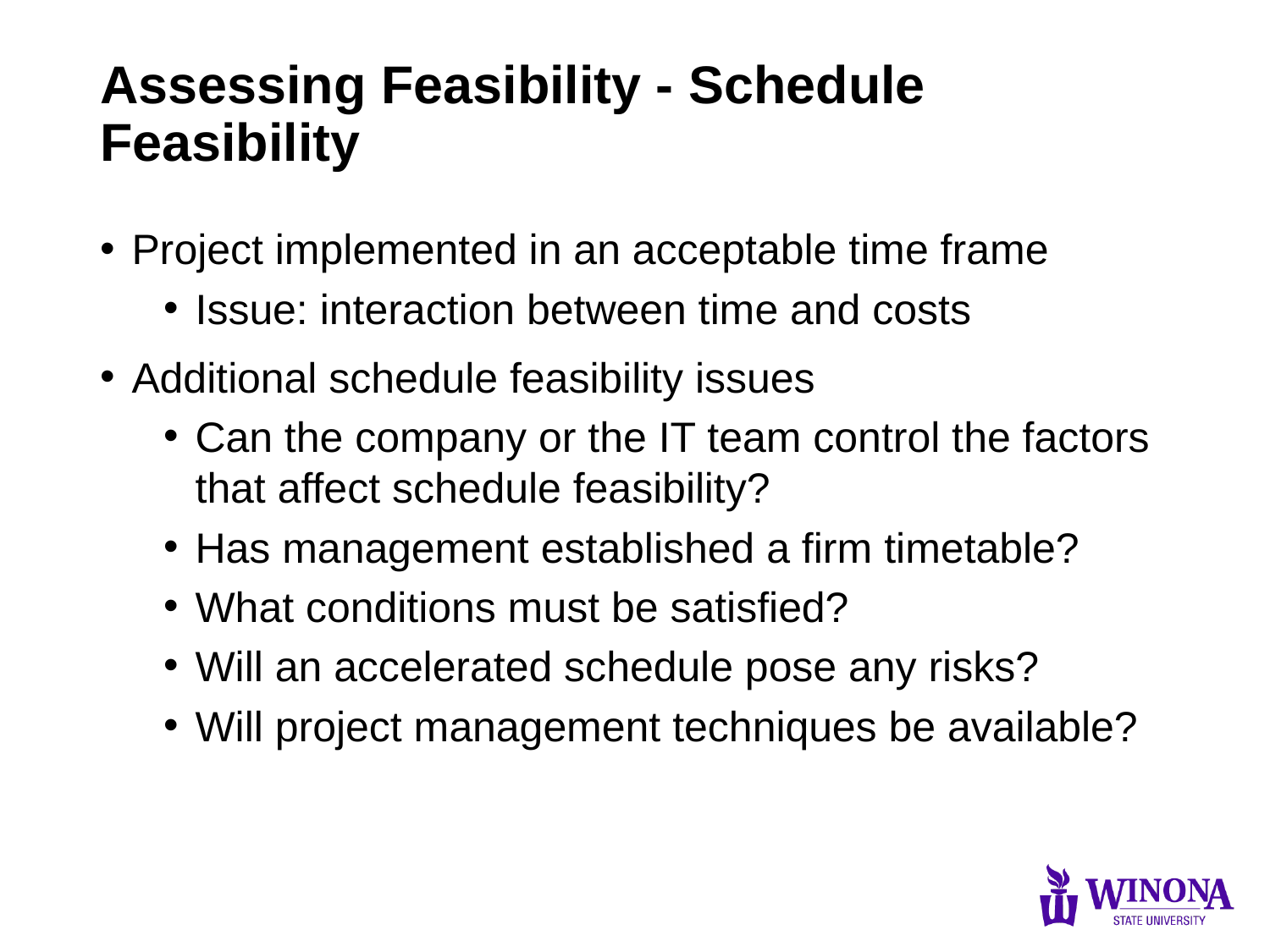

# Assessing Feasibility - Schedule Feasibility
Project implemented in an acceptable time frame
Issue: interaction between time and costs
Additional schedule feasibility issues
Can the company or the IT team control the factors that affect schedule feasibility?
Has management established a firm timetable?
What conditions must be satisfied?
Will an accelerated schedule pose any risks?
Will project management techniques be available?